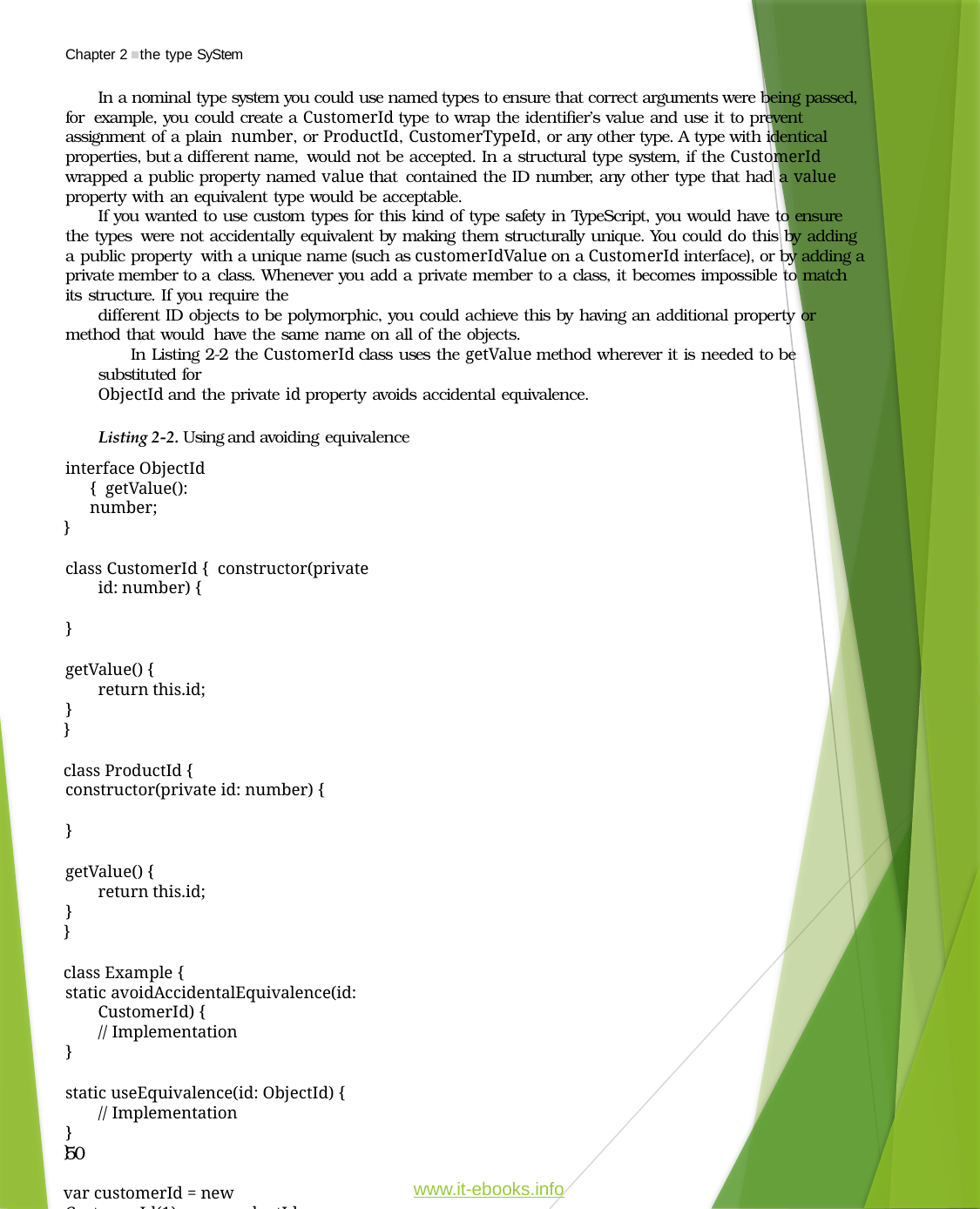

Chapter 2 ■ the type SyStem

In a nominal type system you could use named types to ensure that correct arguments were being passed, for  example, you could create a CustomerId type to wrap the identifier’s value and use it to prevent assignment of a plain  number, or ProductId, CustomerTypeId, or any other type. A type with identical properties, but a different name,  would not be accepted. In a structural type system, if the CustomerId wrapped a public property named value that  contained the ID number, any other type that had a value property with an equivalent type would be acceptable.
If you wanted to use custom types for this kind of type safety in TypeScript, you would have to ensure the types  were not accidentally equivalent by making them structurally unique. You could do this by adding a public property  with a unique name (such as customerIdValue on a CustomerId interface), or by adding a private member to a  class. Whenever you add a private member to a class, it becomes impossible to match its structure. If you require the
different ID objects to be polymorphic, you could achieve this by having an additional property or method that would  have the same name on all of the objects.
In Listing 2-2 the CustomerId class uses the getValue method wherever it is needed to be substituted for
ObjectId and the private id property avoids accidental equivalence.

Listing 2-2. Using and avoiding equivalence
interface ObjectId {  getValue(): number;
}

class CustomerId {  constructor(private id: number) {

}

getValue() {
return this.id;
}
}

class ProductId {
constructor(private id: number) {

}

getValue() {
return this.id;
}
}

class Example {
static avoidAccidentalEquivalence(id: CustomerId) {
// Implementation
}

static useEquivalence(id: ObjectId) {
// Implementation
}
}

var customerId = new CustomerId(1);  var productId = new ProductId(5);
50
www.it-ebooks.info